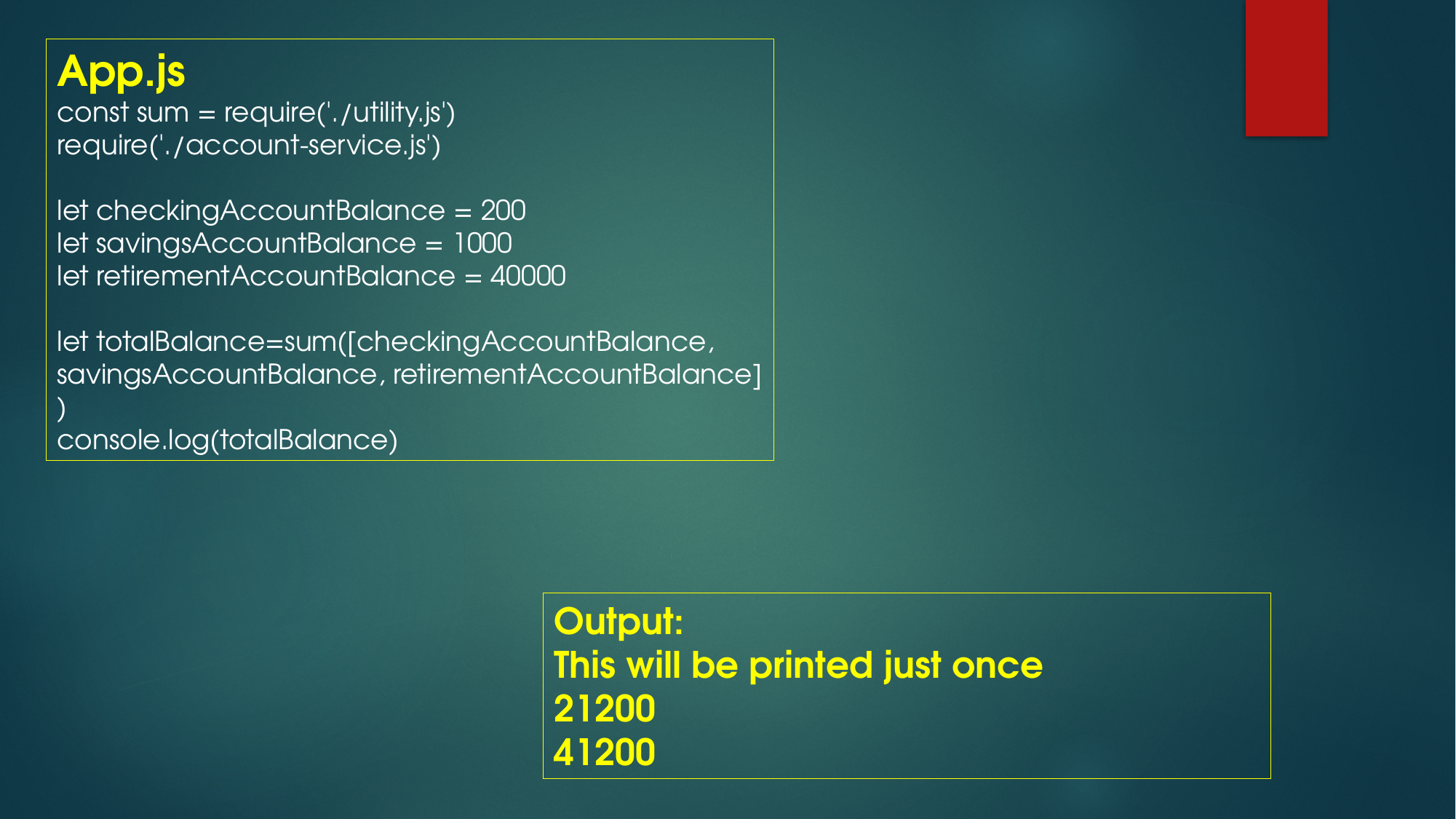

App.js
const sum = require('./utility.js')
require('./account-service.js')

let checkingAccountBalance = 200
let savingsAccountBalance = 1000
let retirementAccountBalance = 40000

let totalBalance=sum([checkingAccountBalance, savingsAccountBalance, retirementAccountBalance] )
console.log(totalBalance)
Output:
This will be printed just once
21200
41200